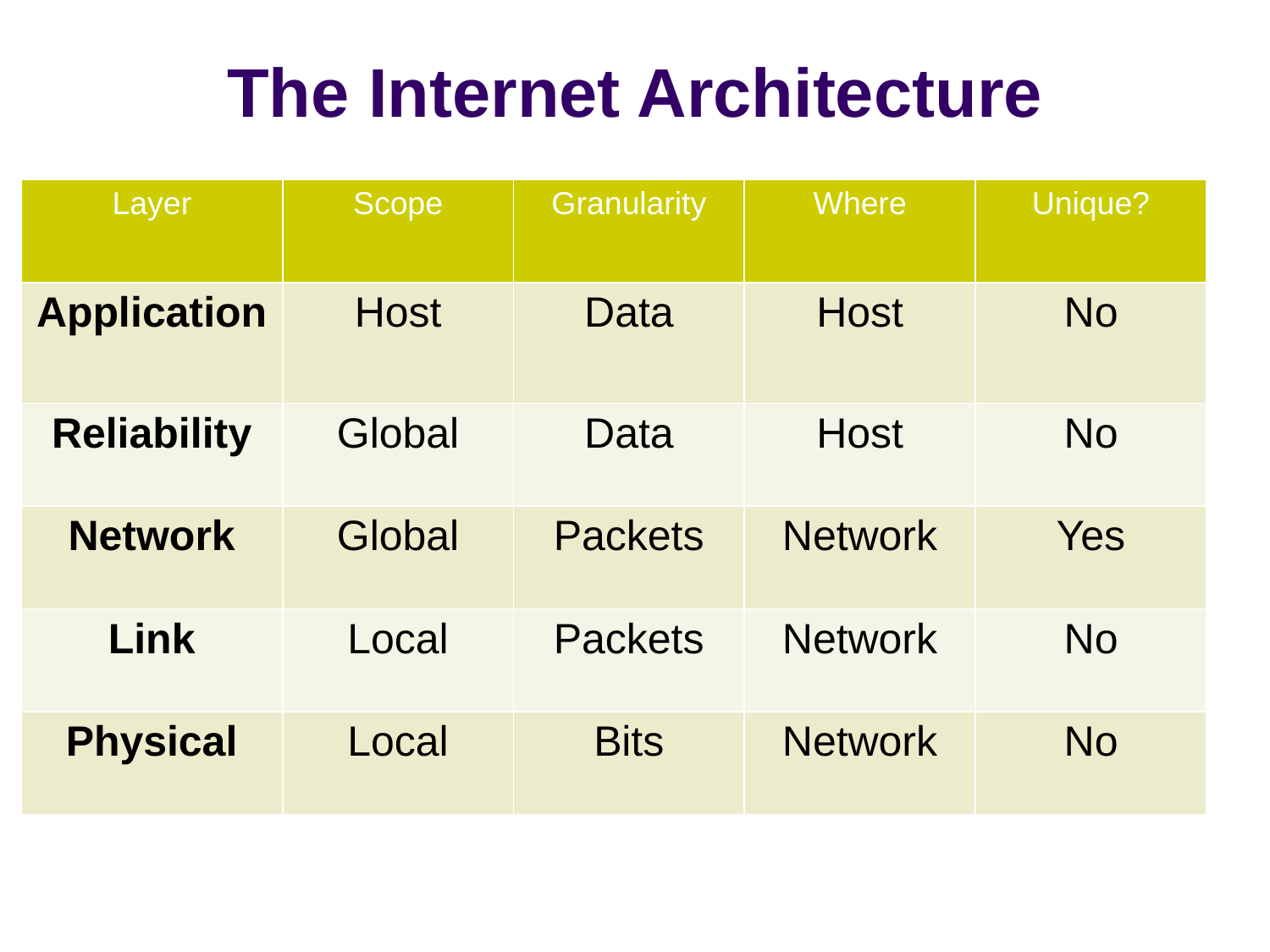

# The Internet Architecture
| Layer | Scope | Granularity | Where | Unique? |
| --- | --- | --- | --- | --- |
| Application | Host | Data | Host | No |
| Reliability | Global | Data | Host | No |
| Network | Global | Packets | Network | Yes |
| Link | Local | Packets | Network | No |
| Physical | Local | Bits | Network | No |